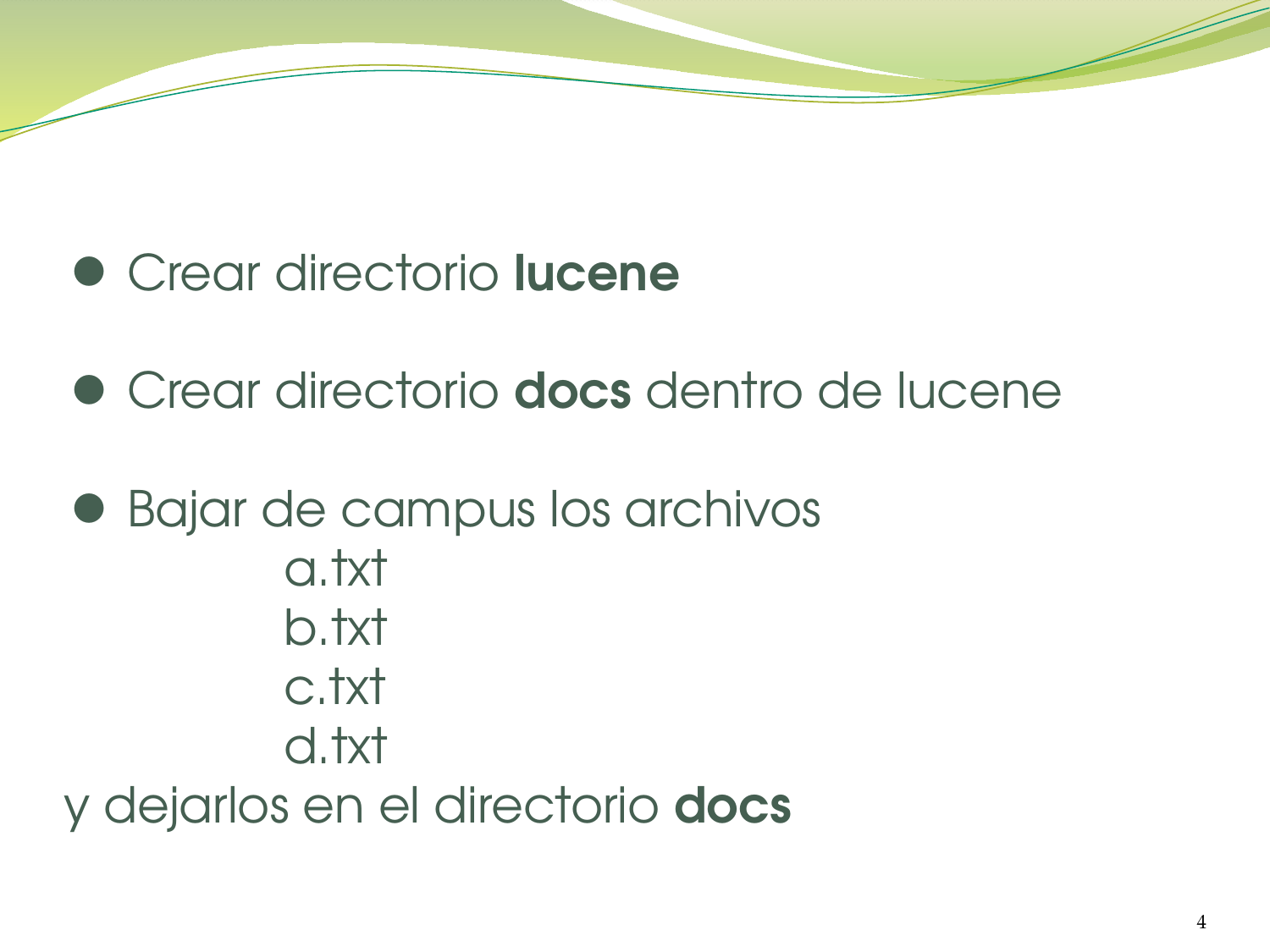

# Crear directorio lucene

Crear directorio docs dentro de lucene

Bajar de campus los archivos
                a.txt
                b.txt
                c.txt
                d.txt
y dejarlos en el directorio docs
4